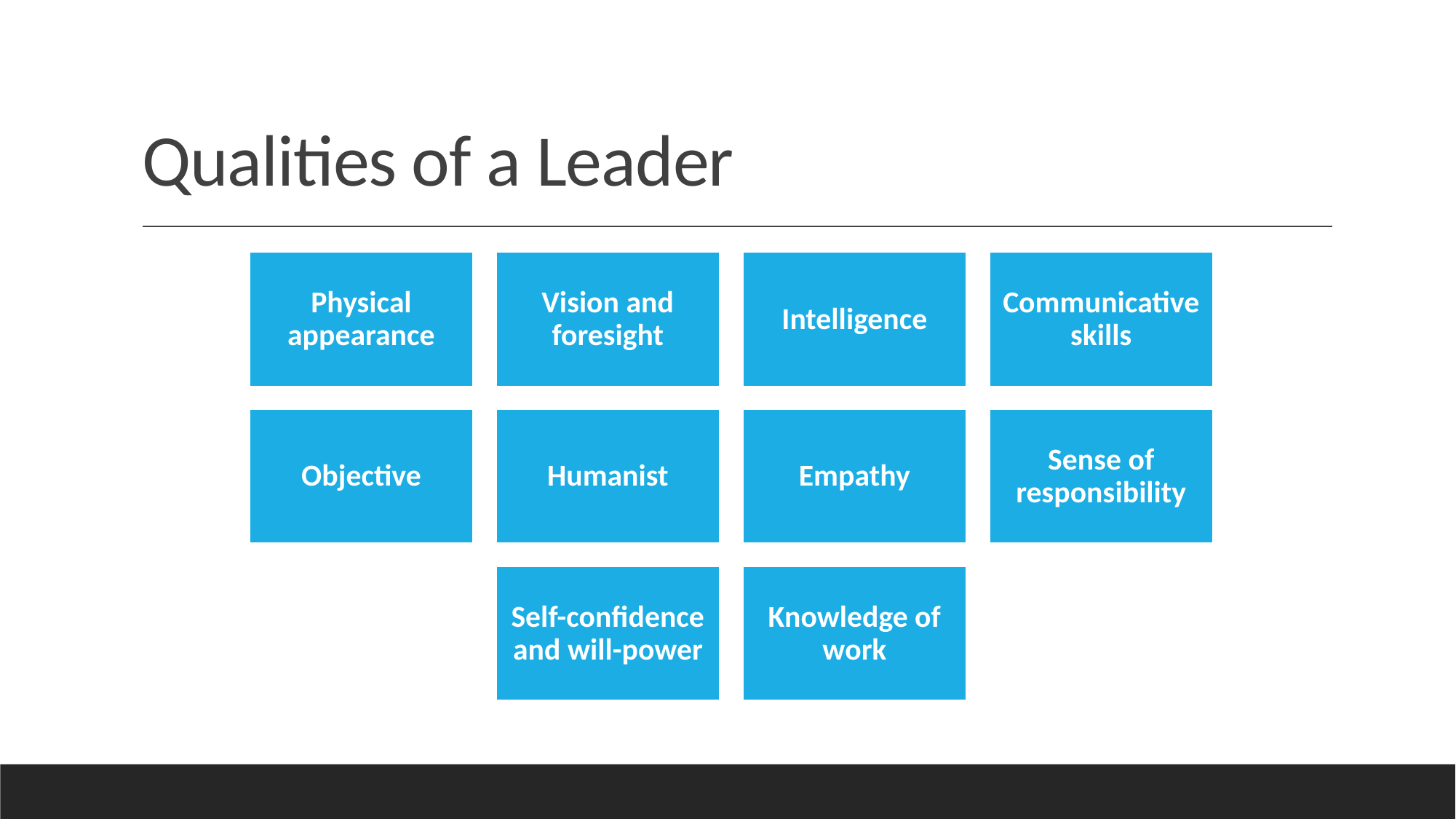

# Qualities of a Leader
Physical appearance
Vision and foresight
Intelligence
Communicative skills
Objective
Humanist
Empathy
Sense of responsibility
Self-confidence and will-power
Knowledge of work